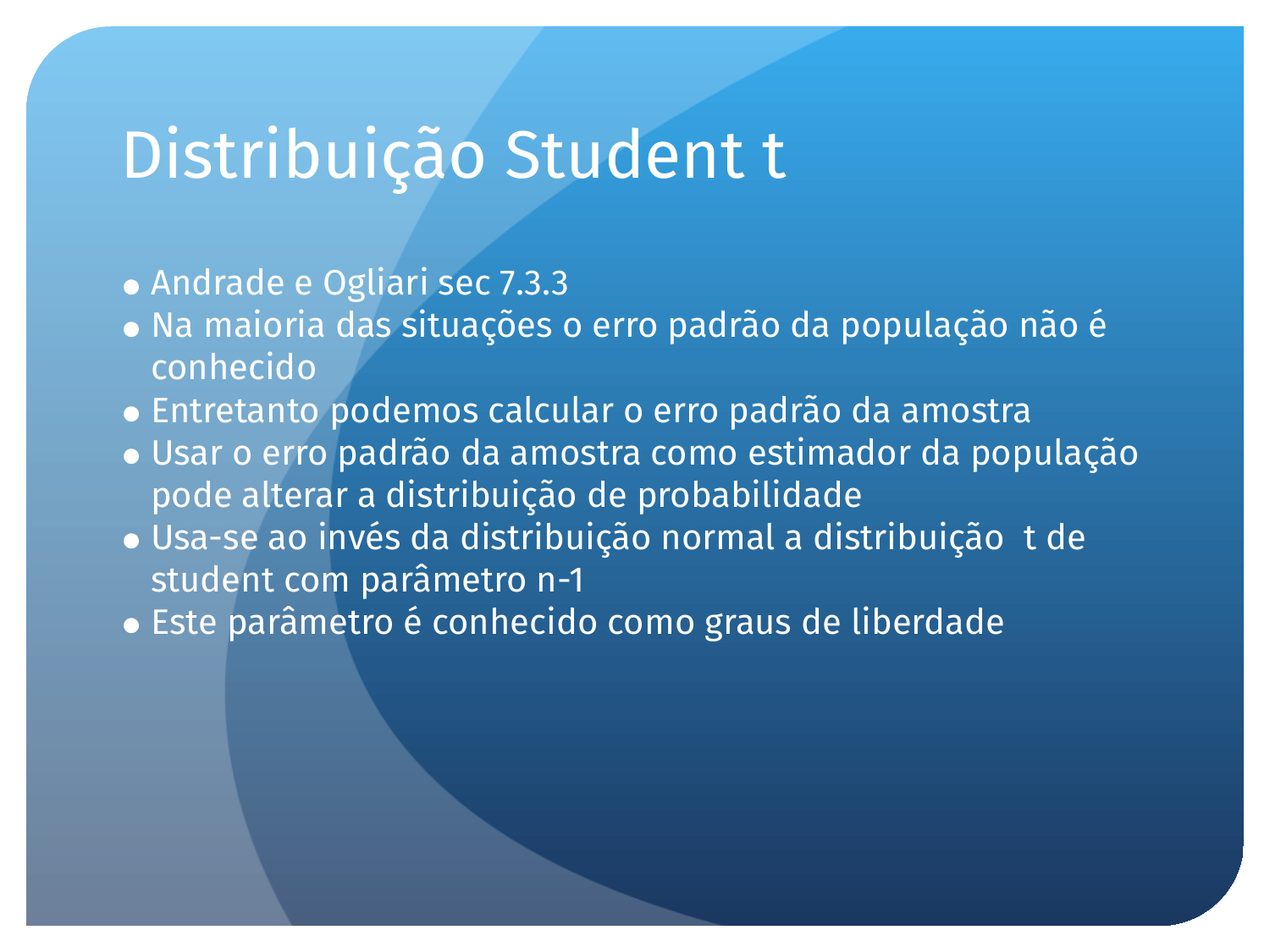

Distribuição Student t
Andrade e Ogliari sec 7.3.3
Na maioria das situações o erro padrão da população não é conhecido
Entretanto podemos calcular o erro padrão da amostra
Usar o erro padrão da amostra como estimador da população pode alterar a distribuição de probabilidade
Usa-se ao invés da distribuição normal a distribuição  t de student com parâmetro n-1
Este parâmetro é conhecido como graus de liberdade